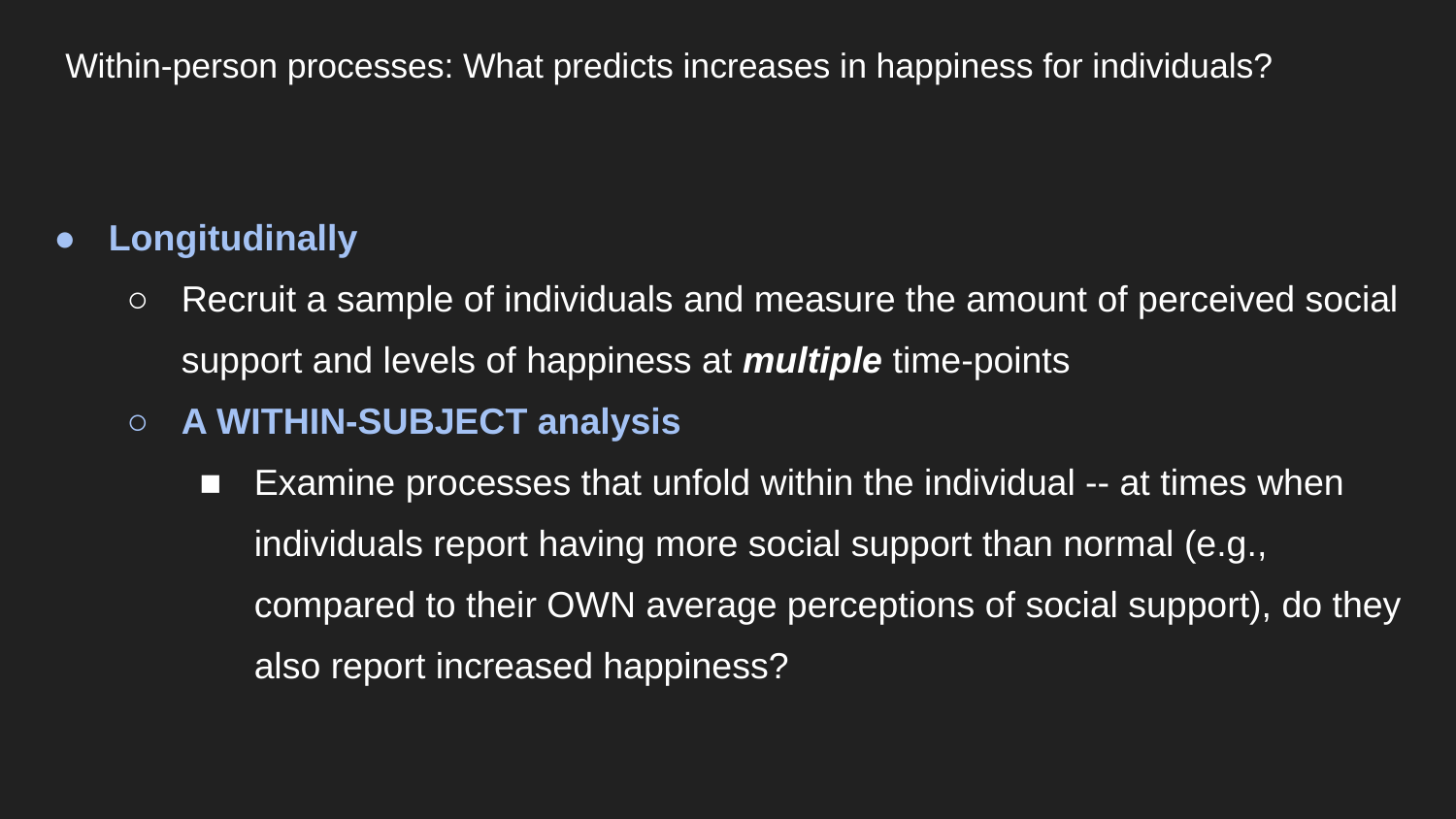

# Within-person processes: What predicts increases in happiness for individuals?
Longitudinally
Recruit a sample of individuals and measure the amount of perceived social support and levels of happiness at multiple time-points
A WITHIN-SUBJECT analysis
Examine processes that unfold within the individual -- at times when individuals report having more social support than normal (e.g., compared to their OWN average perceptions of social support), do they also report increased happiness?